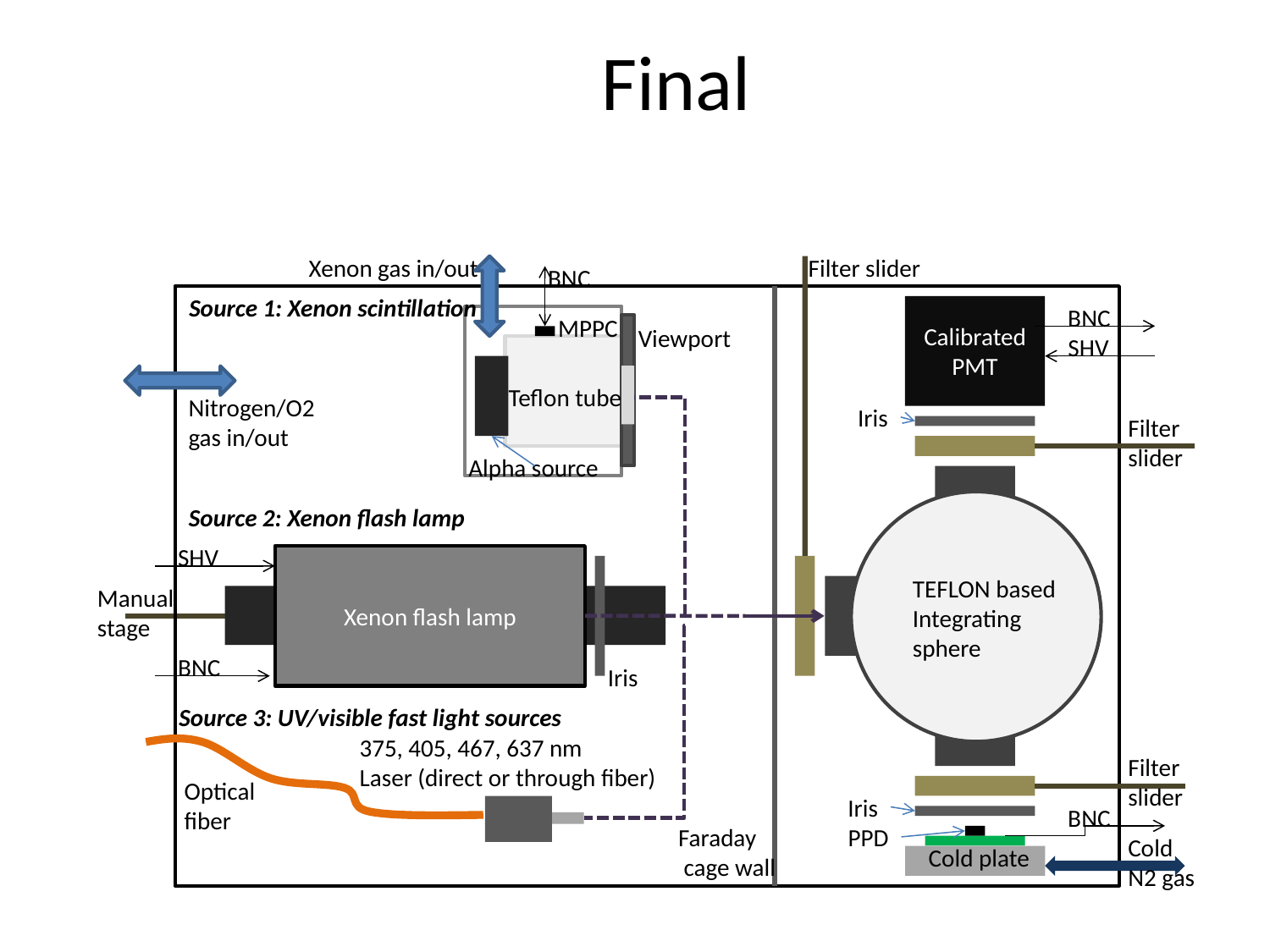

# Final
Xenon gas in/out
Filter slider
BNC

Source 1: Xenon scintillation
Calibrated PMT
BNC

MPPC

Viewport

SHV

Teflon tube
Nitrogen/O2
gas in/out
Iris
Filter
slider

Alpha source

Source 2: Xenon flash lamp
SHV
Xenon flash lamp

TEFLON based
Integrating
sphere
Manual
stage

BNC
Iris
Source 3: UV/visible fast light sources
375, 405, 467, 637 nm
Laser (direct or through fiber)

Filter
slider
Optical
fiber

Iris

BNC

Faraday
 cage wall
PPD

Cold
N2 gas
Cold plate